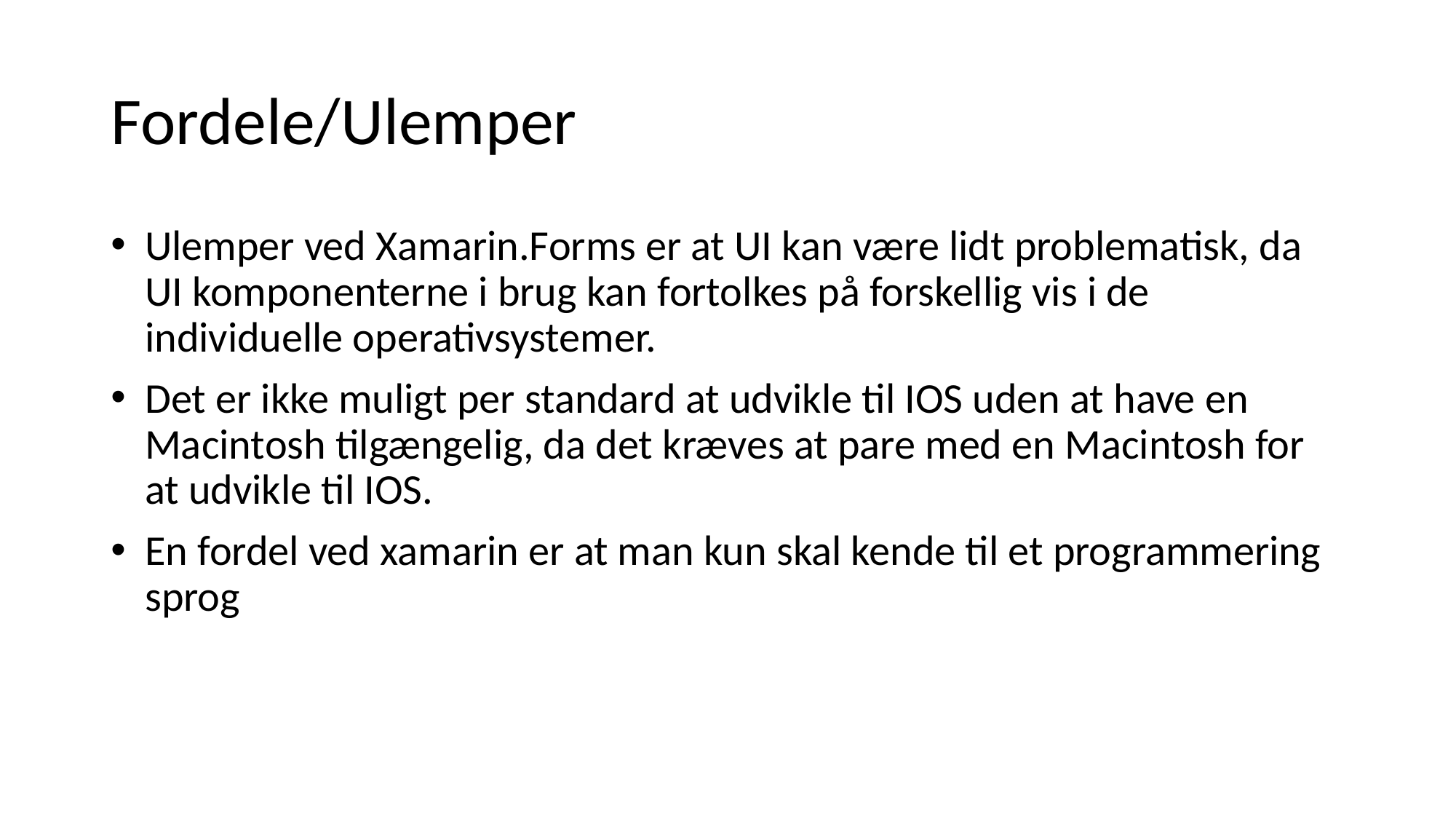

# Fordele/Ulemper
Ulemper ved Xamarin.Forms er at UI kan være lidt problematisk, da UI komponenterne i brug kan fortolkes på forskellig vis i de individuelle operativsystemer.
Det er ikke muligt per standard at udvikle til IOS uden at have en Macintosh tilgængelig, da det kræves at pare med en Macintosh for at udvikle til IOS.
En fordel ved xamarin er at man kun skal kende til et programmering sprog